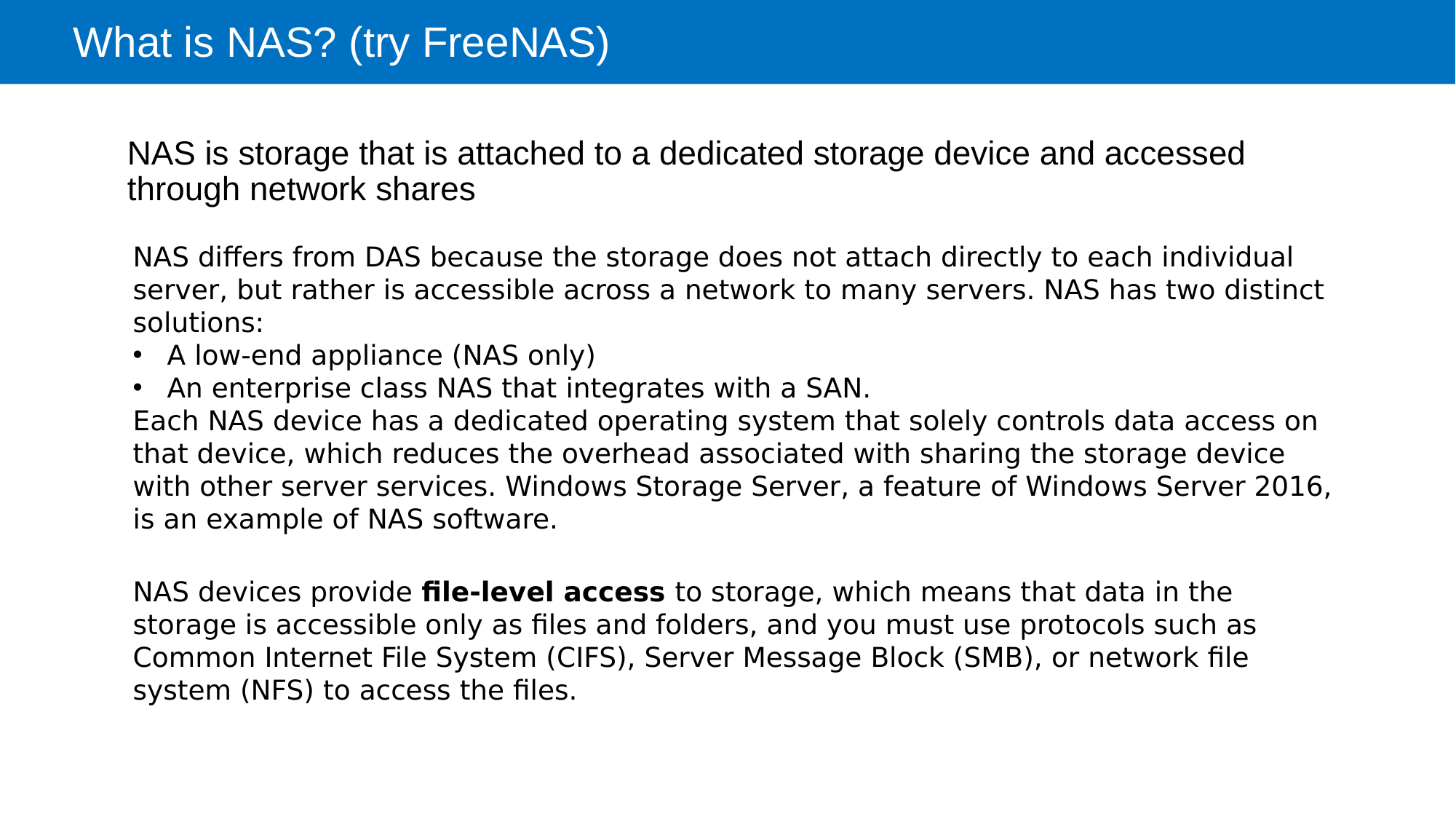

# What is NAS? (try FreeNAS)
NAS is storage that is attached to a dedicated storage device and accessed through network shares
NAS differs from DAS because the storage does not attach directly to each individual server, but rather is accessible across a network to many servers. NAS has two distinct solutions:
A low-end appliance (NAS only)
An enterprise class NAS that integrates with a SAN.
Each NAS device has a dedicated operating system that solely controls data access on that device, which reduces the overhead associated with sharing the storage device with other server services. Windows Storage Server, a feature of Windows Server 2016, is an example of NAS software.

NAS devices provide file-level access to storage, which means that data in the storage is accessible only as files and folders, and you must use protocols such as Common Internet File System (CIFS), Server Message Block (SMB), or network file system (NFS) to access the files.